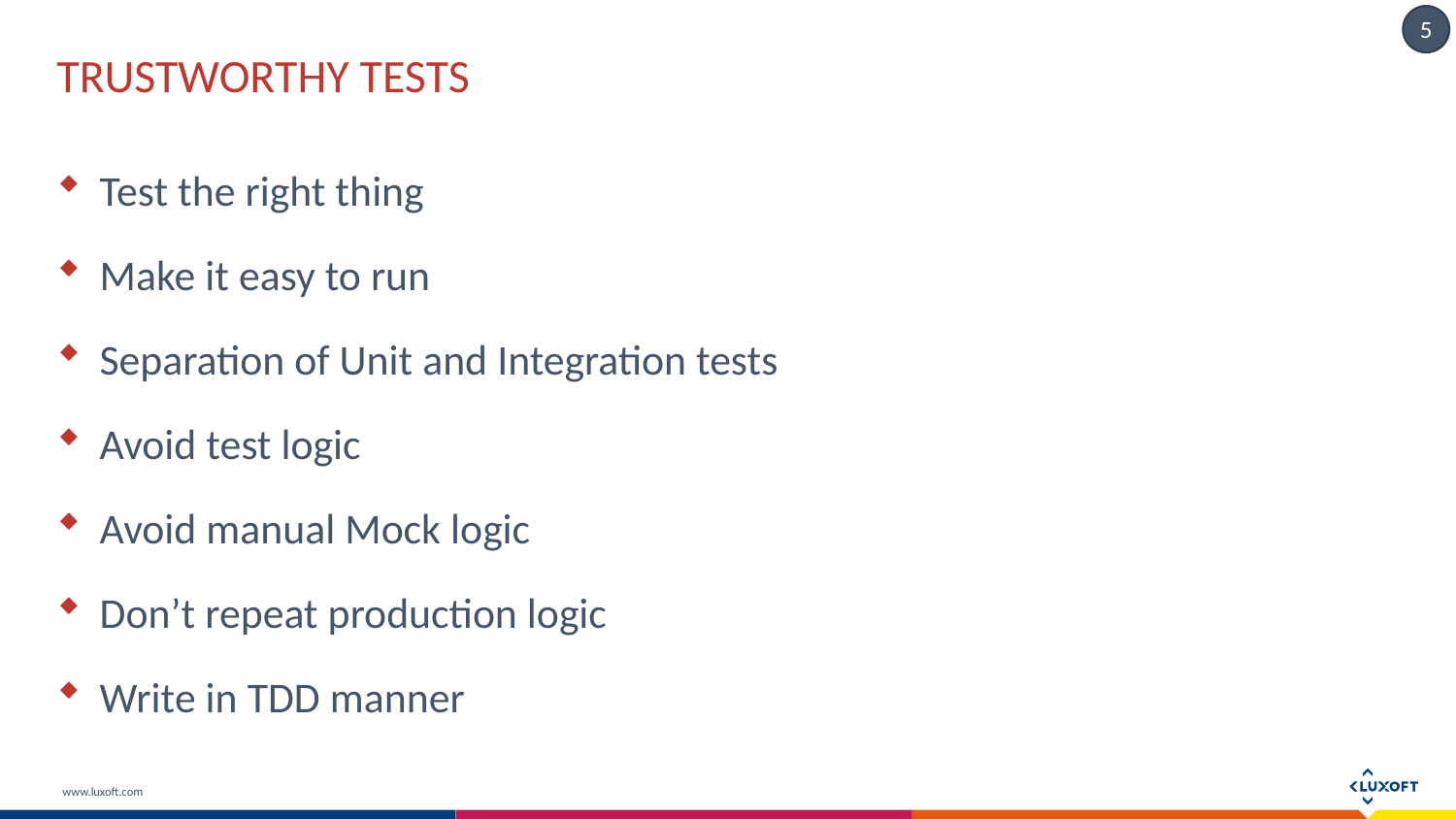

# Trustworthy tests
Test the right thing
Make it easy to run
Separation of Unit and Integration tests
Avoid test logic
Avoid manual Mock logic
Don’t repeat production logic
Write in TDD manner